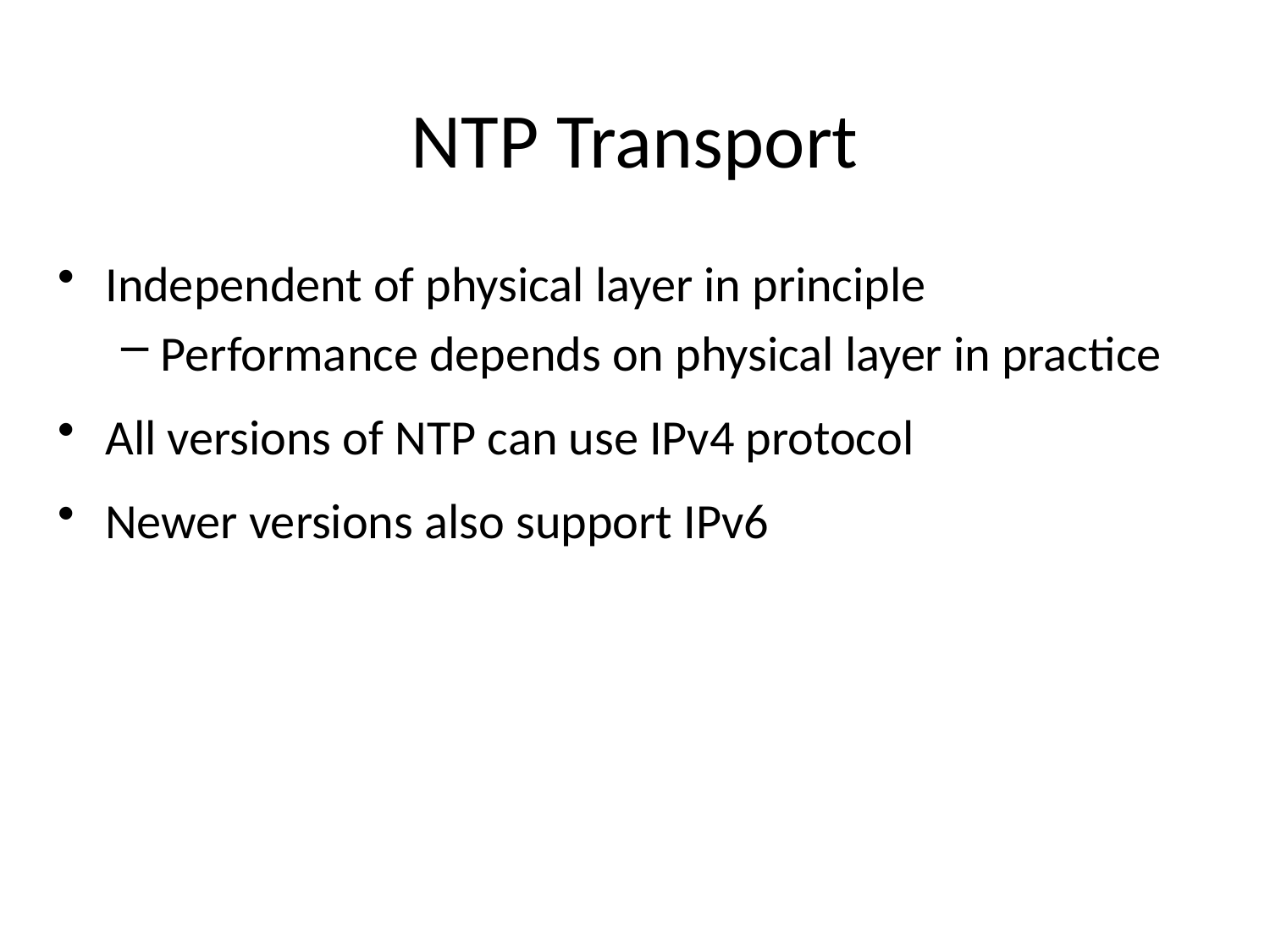

# NTP Transport
Independent of physical layer in principle
Performance depends on physical layer in practice
All versions of NTP can use IPv4 protocol
Newer versions also support IPv6